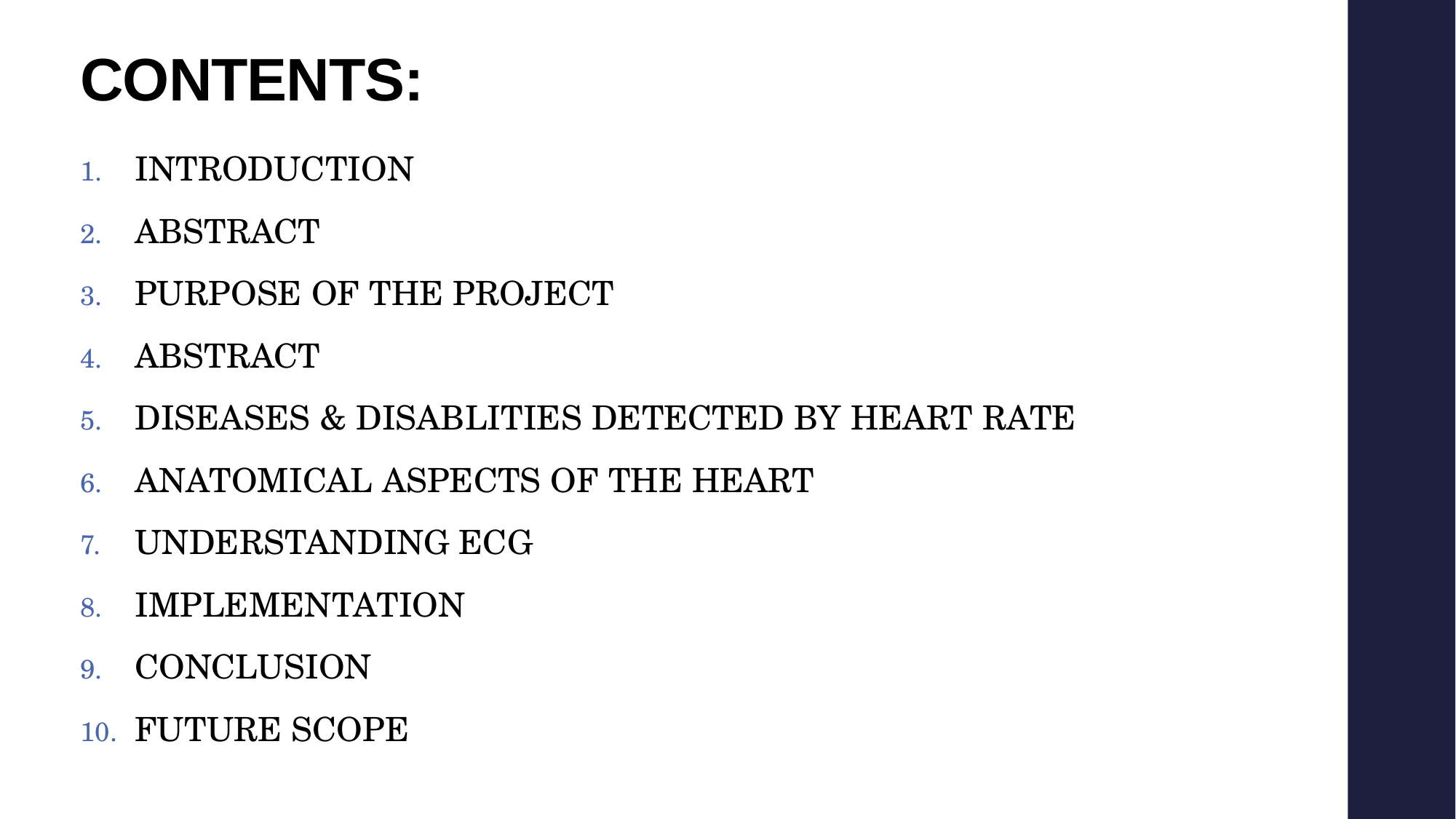

# CONTENTS:
INTRODUCTION
ABSTRACT
PURPOSE OF THE PROJECT
ABSTRACT
DISEASES & DISABLITIES DETECTED BY HEART RATE
ANATOMICAL ASPECTS OF THE HEART
UNDERSTANDING ECG
IMPLEMENTATION
CONCLUSION
FUTURE SCOPE